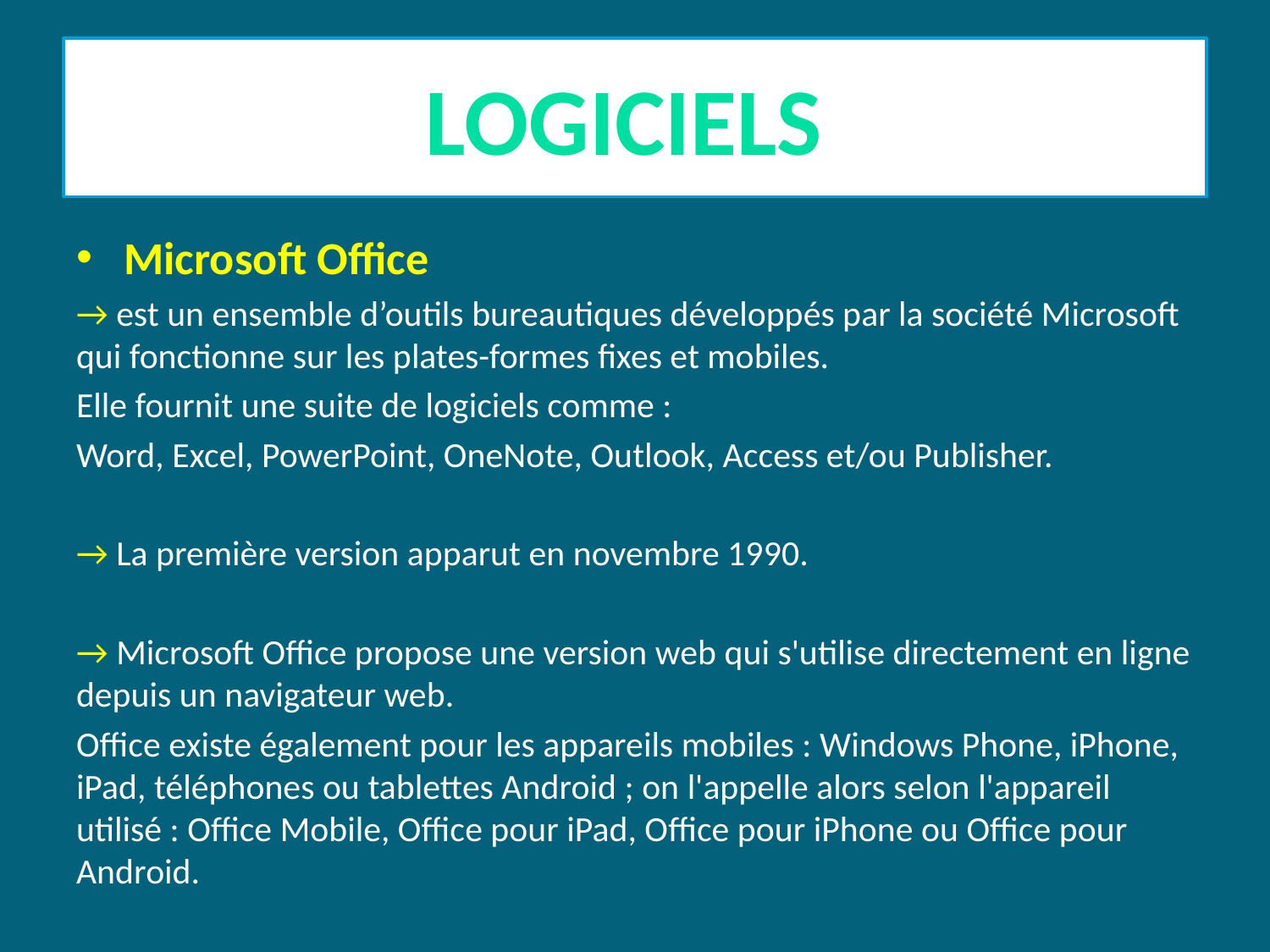

# LOGICIELS
Microsoft Office
→ est un ensemble d’outils bureautiques développés par la société Microsoft qui fonctionne sur les plates-formes fixes et mobiles.
Elle fournit une suite de logiciels comme :
Word, Excel, PowerPoint, OneNote, Outlook, Access et/ou Publisher.

→ La première version apparut en novembre 1990.

→ Microsoft Office propose une version web qui s'utilise directement en ligne depuis un navigateur web.
Office existe également pour les appareils mobiles : Windows Phone, iPhone, iPad, téléphones ou tablettes Android ; on l'appelle alors selon l'appareil utilisé : Office Mobile, Office pour iPad, Office pour iPhone ou Office pour Android.